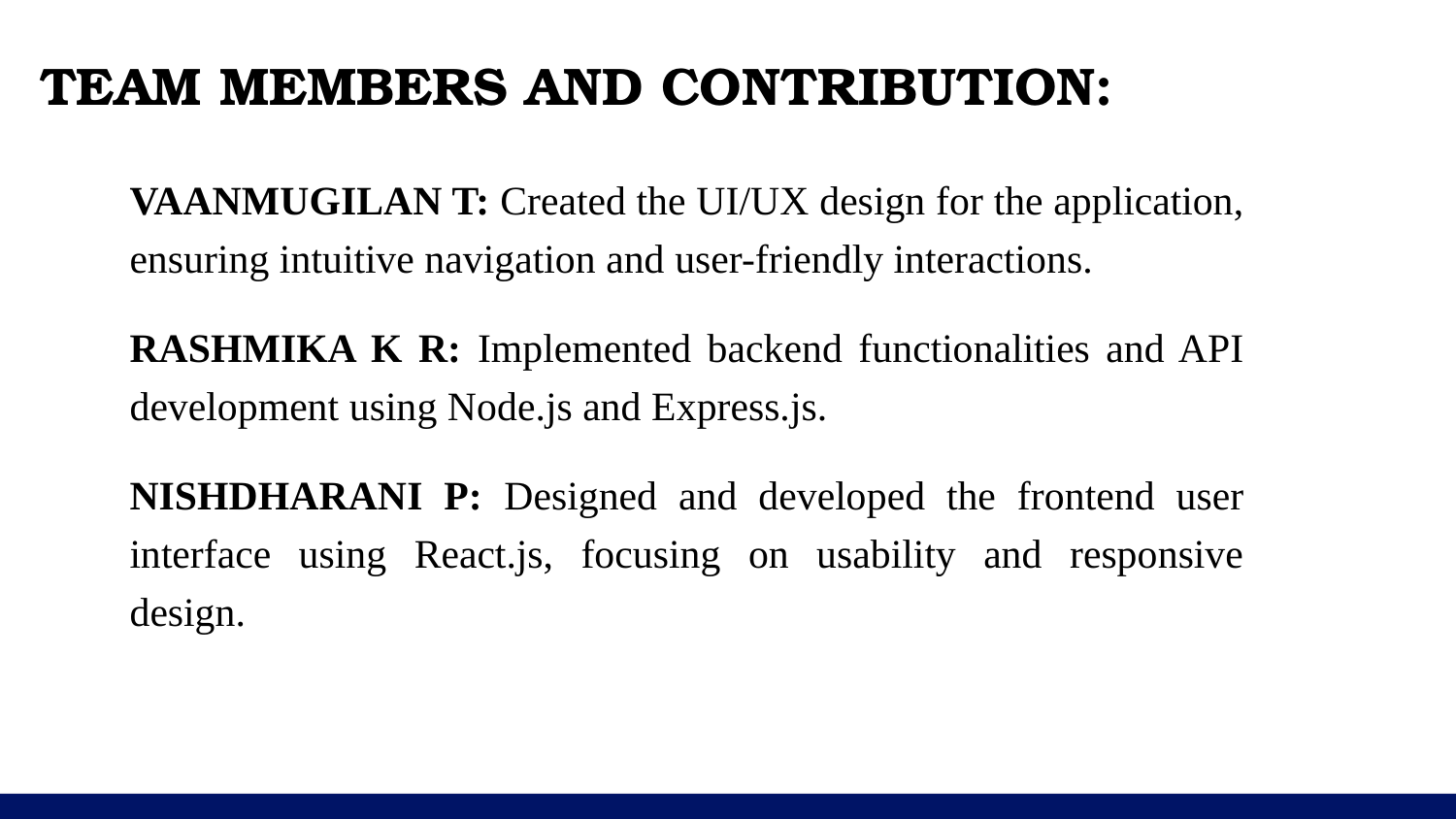

# TEAM MEMBERS AND CONTRIBUTION:
VAANMUGILAN T: Created the UI/UX design for the application, ensuring intuitive navigation and user-friendly interactions.

RASHMIKA K R: Implemented backend functionalities and API development using Node.js and Express.js.

NISHDHARANI P: Designed and developed the frontend user interface using React.js, focusing on usability and responsive design.